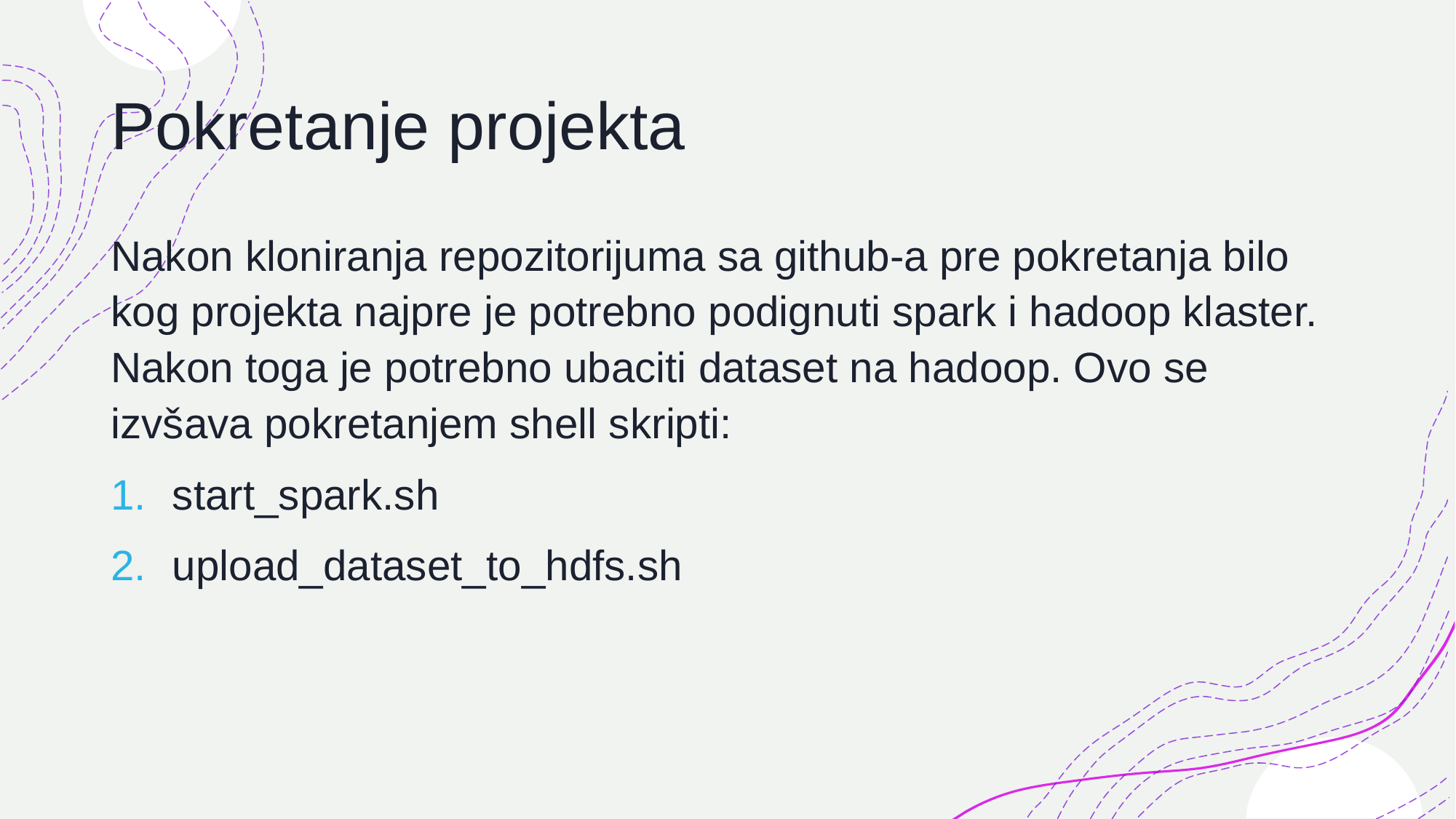

# Pokretanje projekta
Nakon kloniranja repozitorijuma sa github-a pre pokretanja bilo kog projekta najpre je potrebno podignuti spark i hadoop klaster. Nakon toga je potrebno ubaciti dataset na hadoop. Ovo se izvšava pokretanjem shell skripti:
start_spark.sh
upload_dataset_to_hdfs.sh